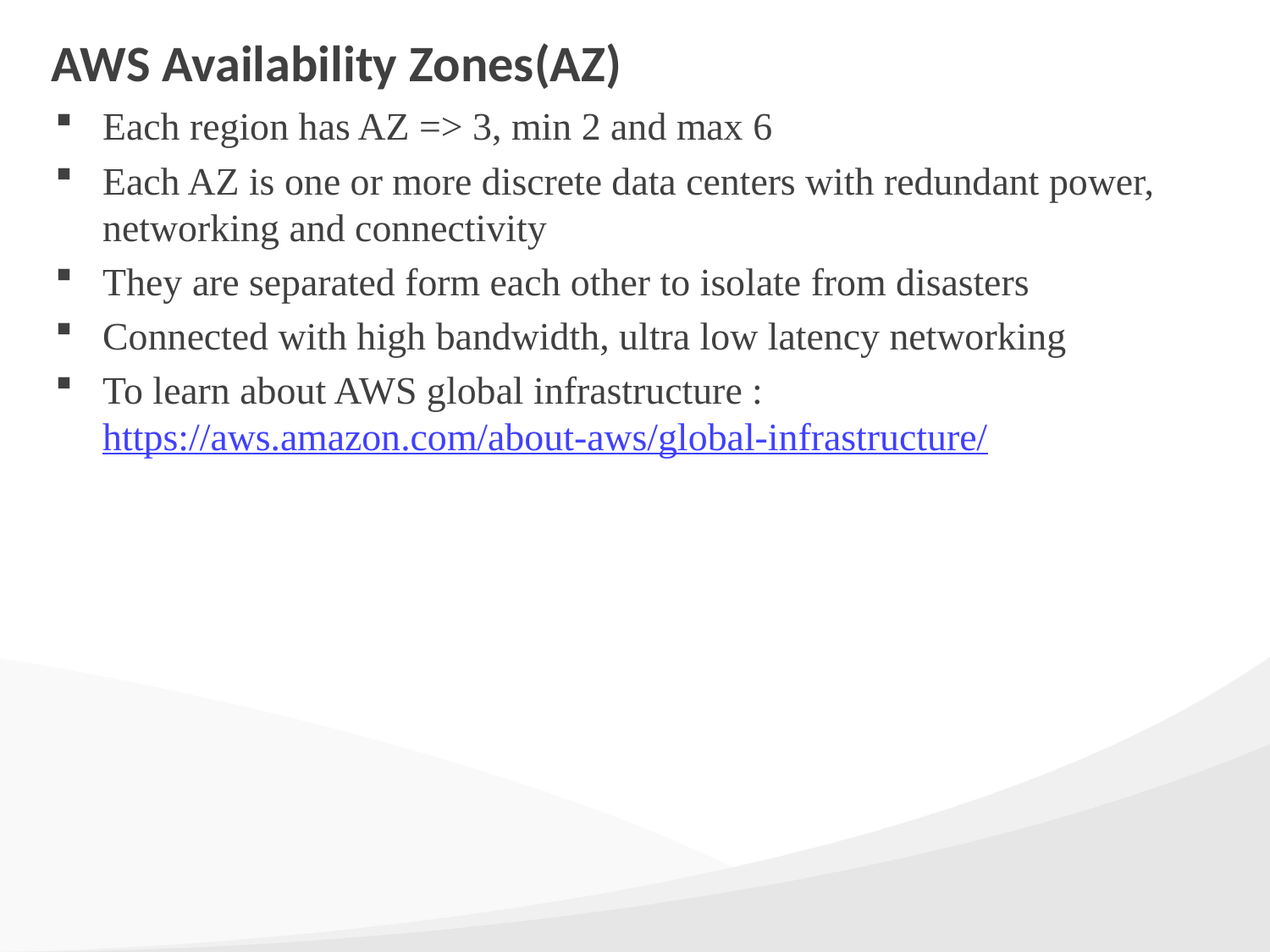

# AWS Availability Zones(AZ)
Each region has AZ => 3, min 2 and max 6
Each AZ is one or more discrete data centers with redundant power, networking and connectivity
They are separated form each other to isolate from disasters
Connected with high bandwidth, ultra low latency networking
To learn about AWS global infrastructure :
https://aws.amazon.com/about-aws/global-infrastructure/